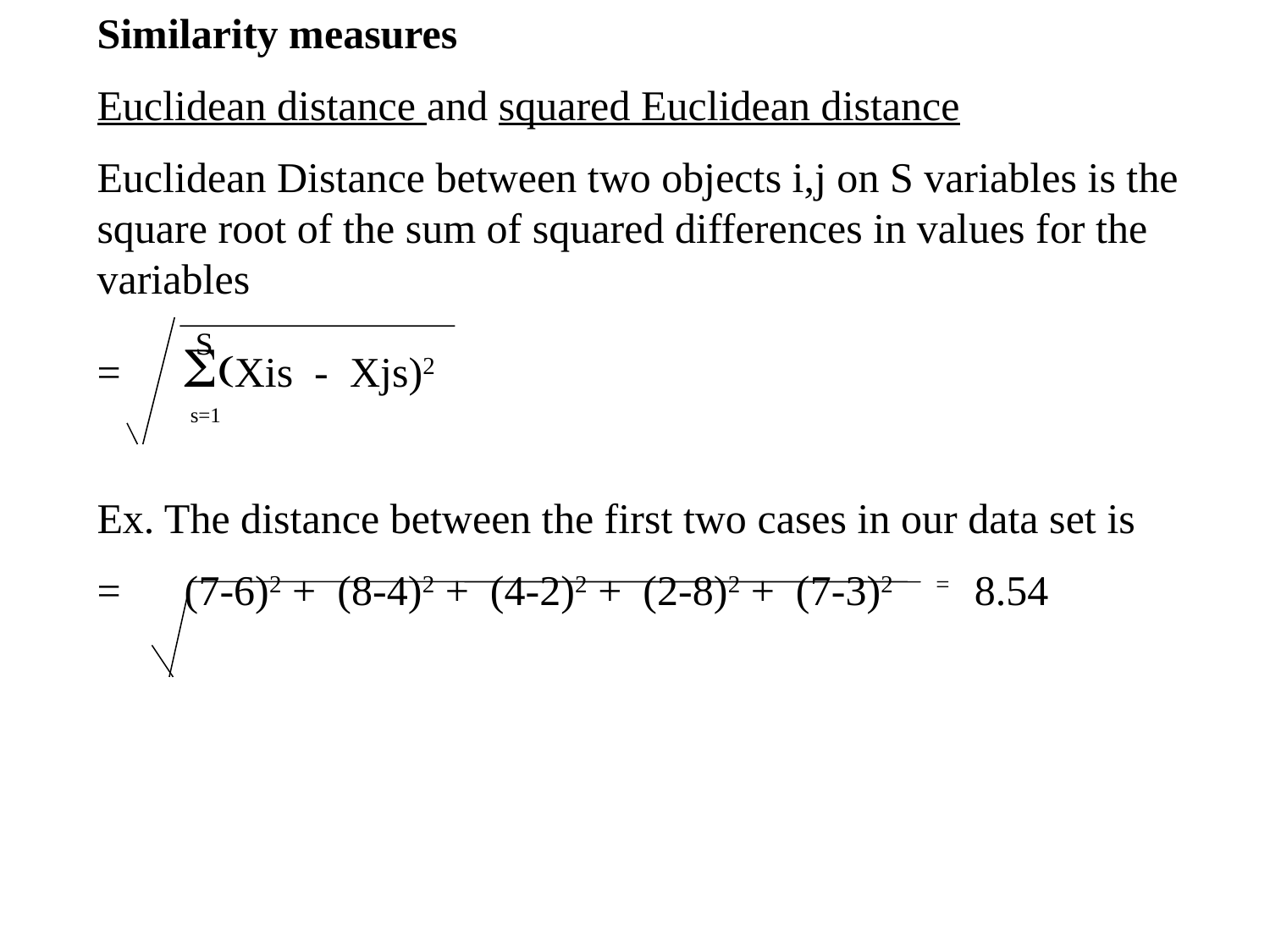

Similarity measures
Euclidean distance and squared Euclidean distance
Euclidean Distance between two objects i,j on S variables is the square root of the sum of squared differences in values for the variables
=      Σ(Xis  -  Xjs)2

Ex. The distance between the first two cases in our data set is
=      (7-6)2 +  (8-4)2 +  (4-2)2 +  (2-8)2 +  (7-3)2       =    8.54

S

s=1